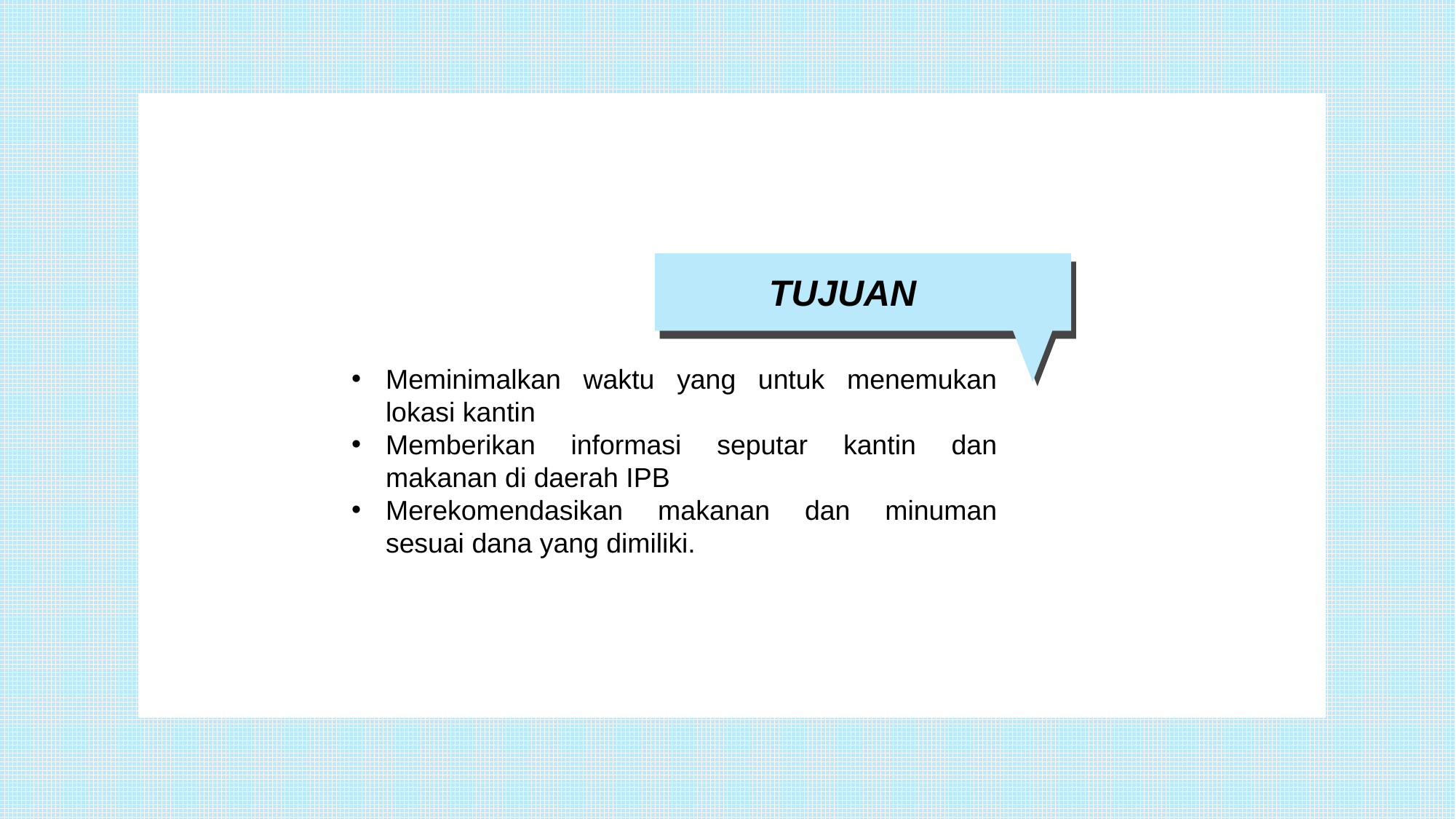

TUJUAN
Meminimalkan waktu yang untuk menemukan lokasi kantin
Memberikan informasi seputar kantin dan makanan di daerah IPB
Merekomendasikan makanan dan minuman sesuai dana yang dimiliki.